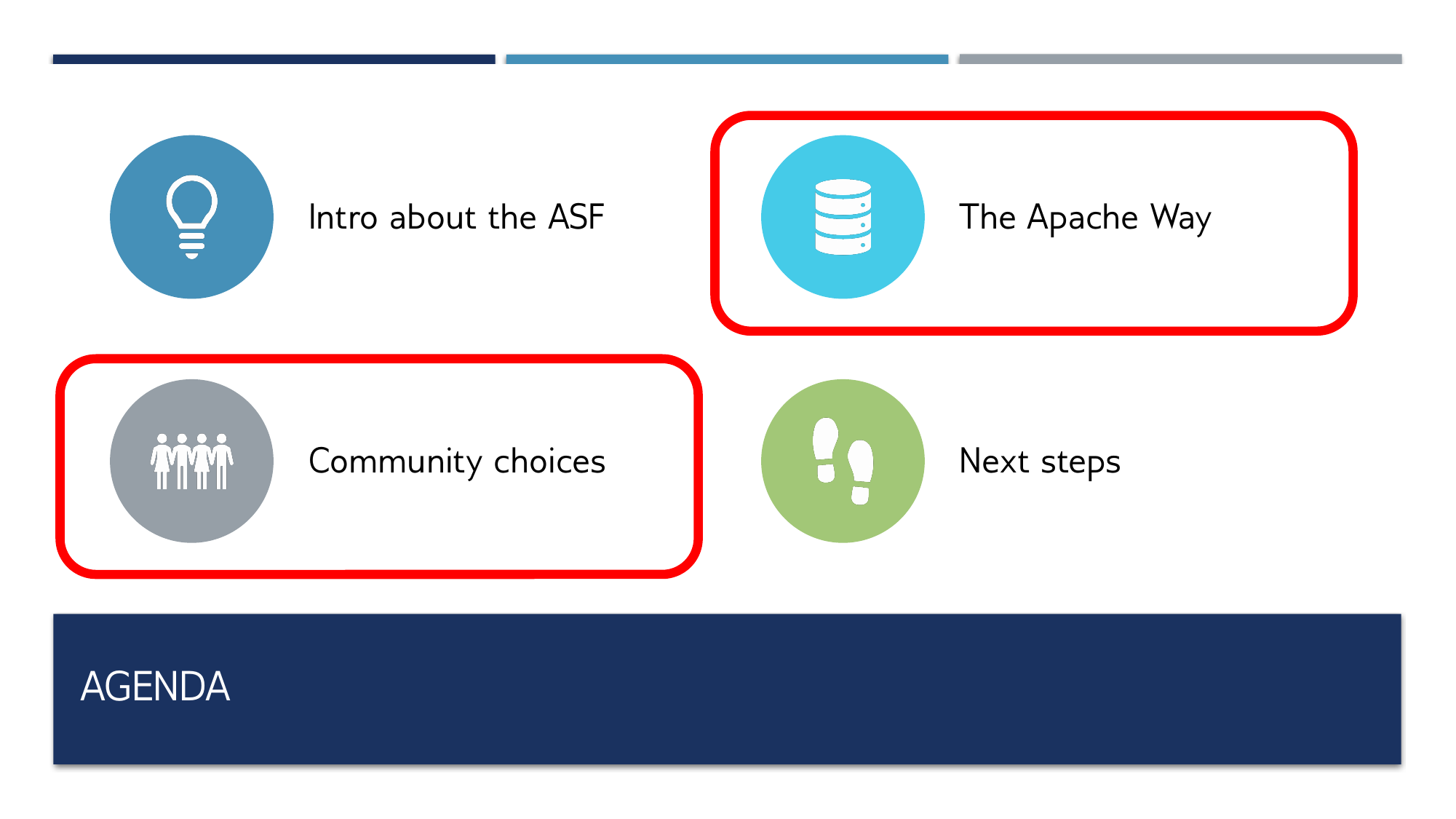

Intro about the ASF
The Apache Way
Community choices
Next steps

# Agenda